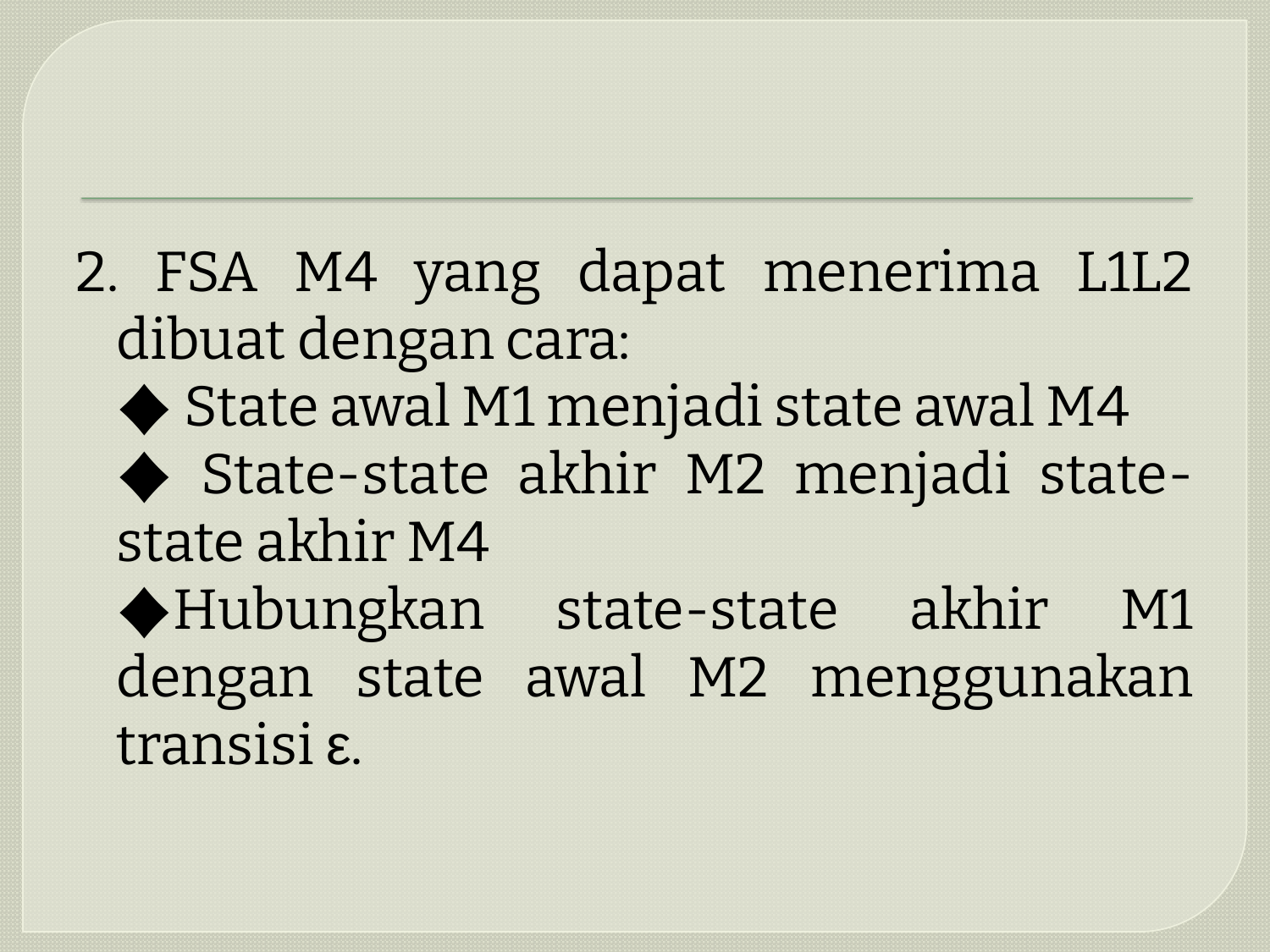

#
2. FSA M4 yang dapat menerima L1L2 dibuat dengan cara:
	♦ State awal M1 menjadi state awal M4
	♦ State-state akhir M2 menjadi state-state akhir M4
	♦Hubungkan state-state akhir M1 dengan state awal M2 menggunakan transisi ε.